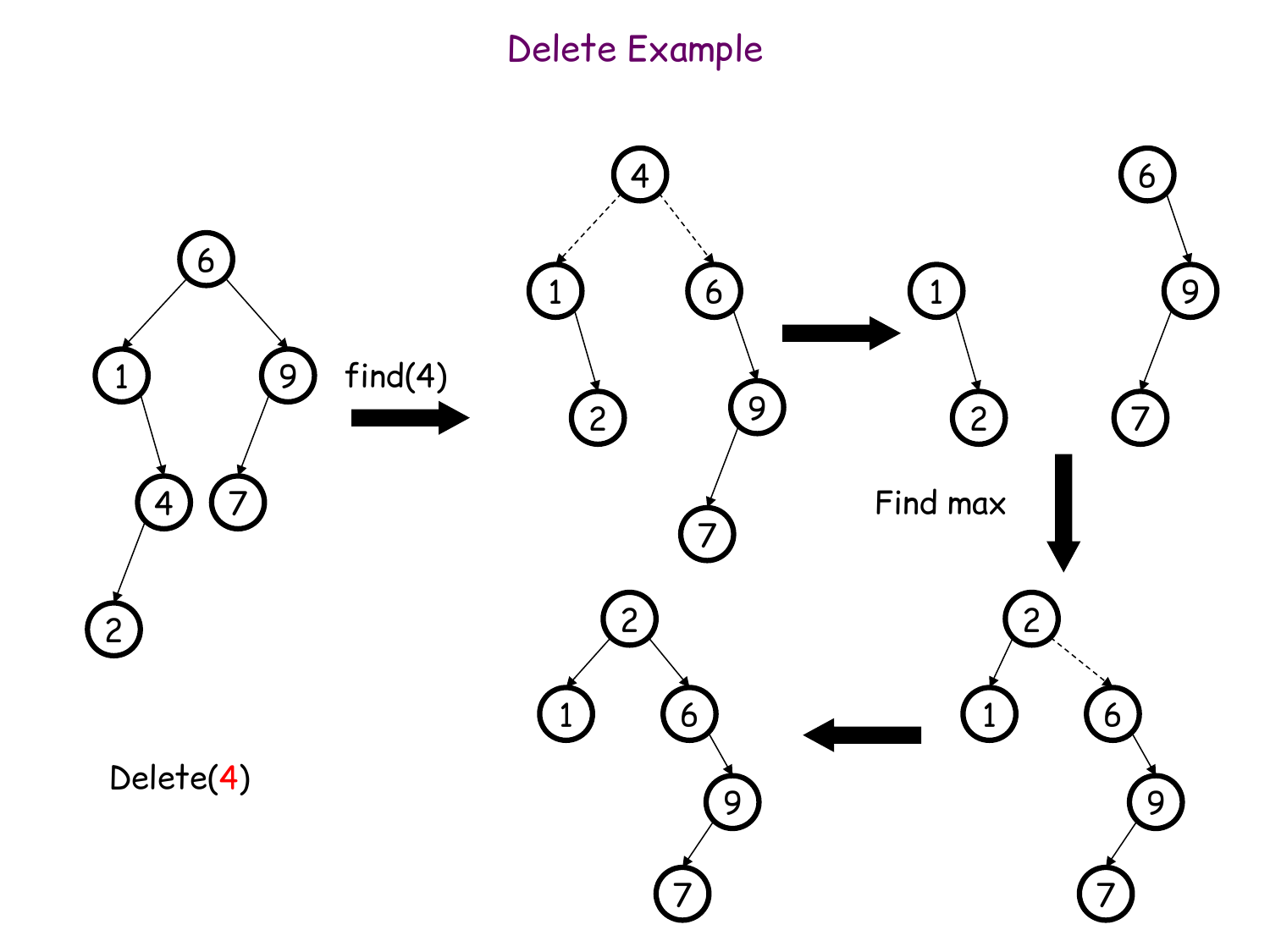

# Delete Example
4
6
6
1
6
1
9

1
9
find(4)
9
2
2
7

4
7
Find max

7
2
2
2
1
6
1
6

Delete(4)
9
9
7
7